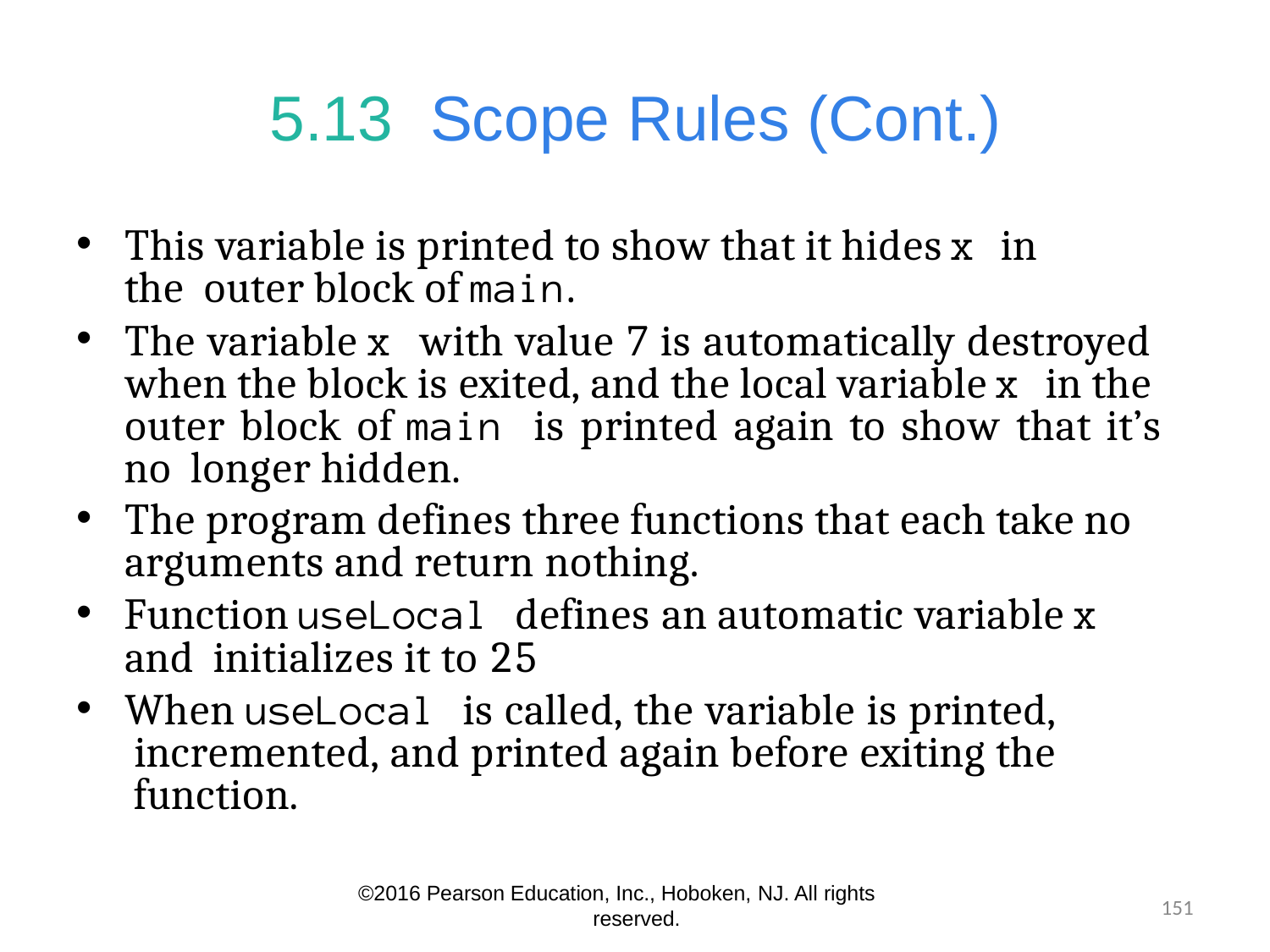

# 5.13	Scope Rules (Cont.)
This variable is printed to show that it hides x in the  outer block of main.
The variable x with value 7 is automatically destroyed  when the block is exited, and the local variable x in the  outer block of main is printed again to show that it’s no  longer hidden.
The program defines three functions that each take no  arguments and return nothing.
Function useLocal defines an automatic variable x and  initializes it to 25
When useLocal is called, the variable is printed,  incremented, and printed again before exiting the  function.
©2016 Pearson Education, Inc., Hoboken, NJ. All rights  reserved.
151